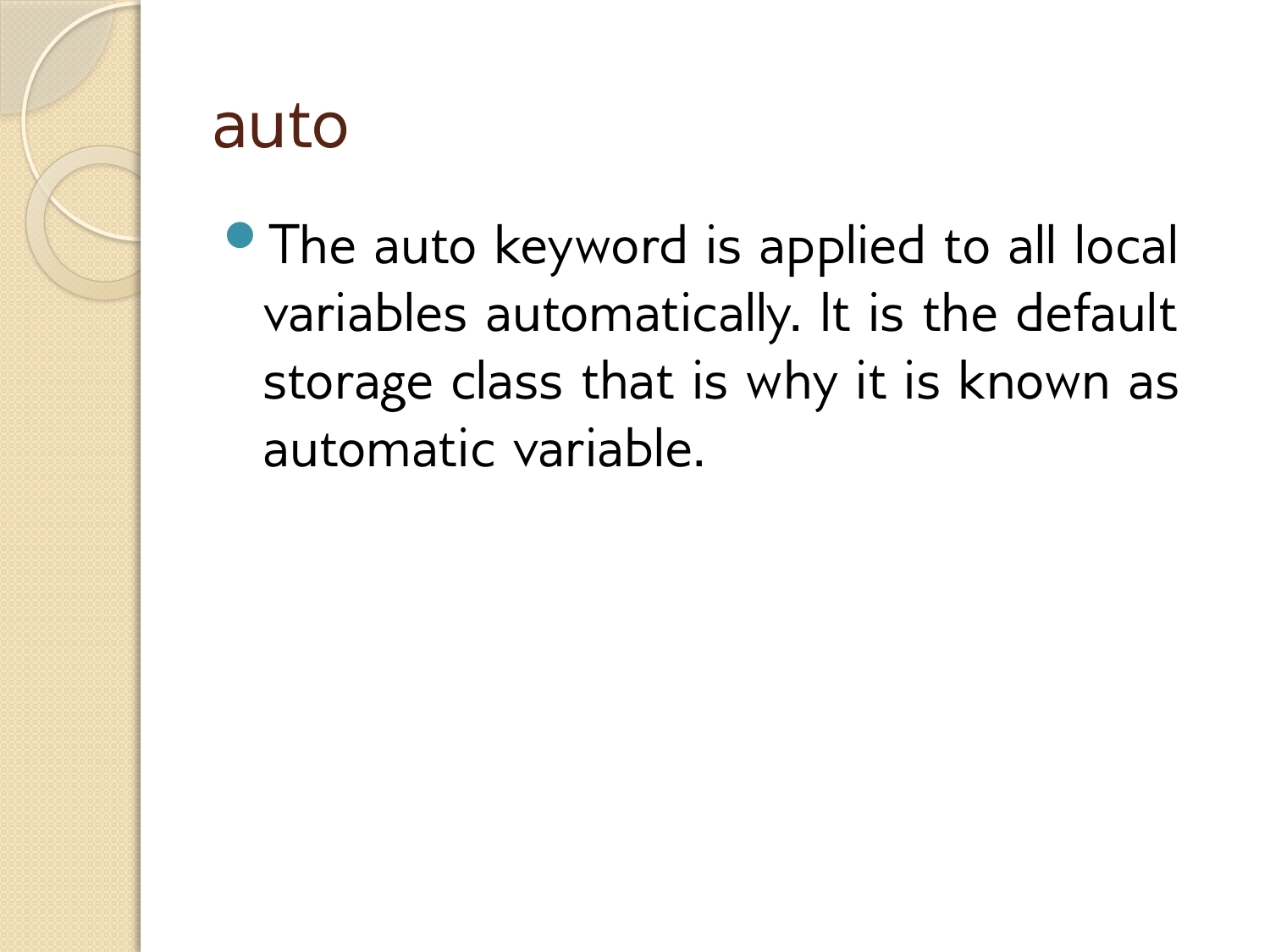

# auto
The auto keyword is applied to all local variables automatically. It is the default storage class that is why it is known as automatic variable.